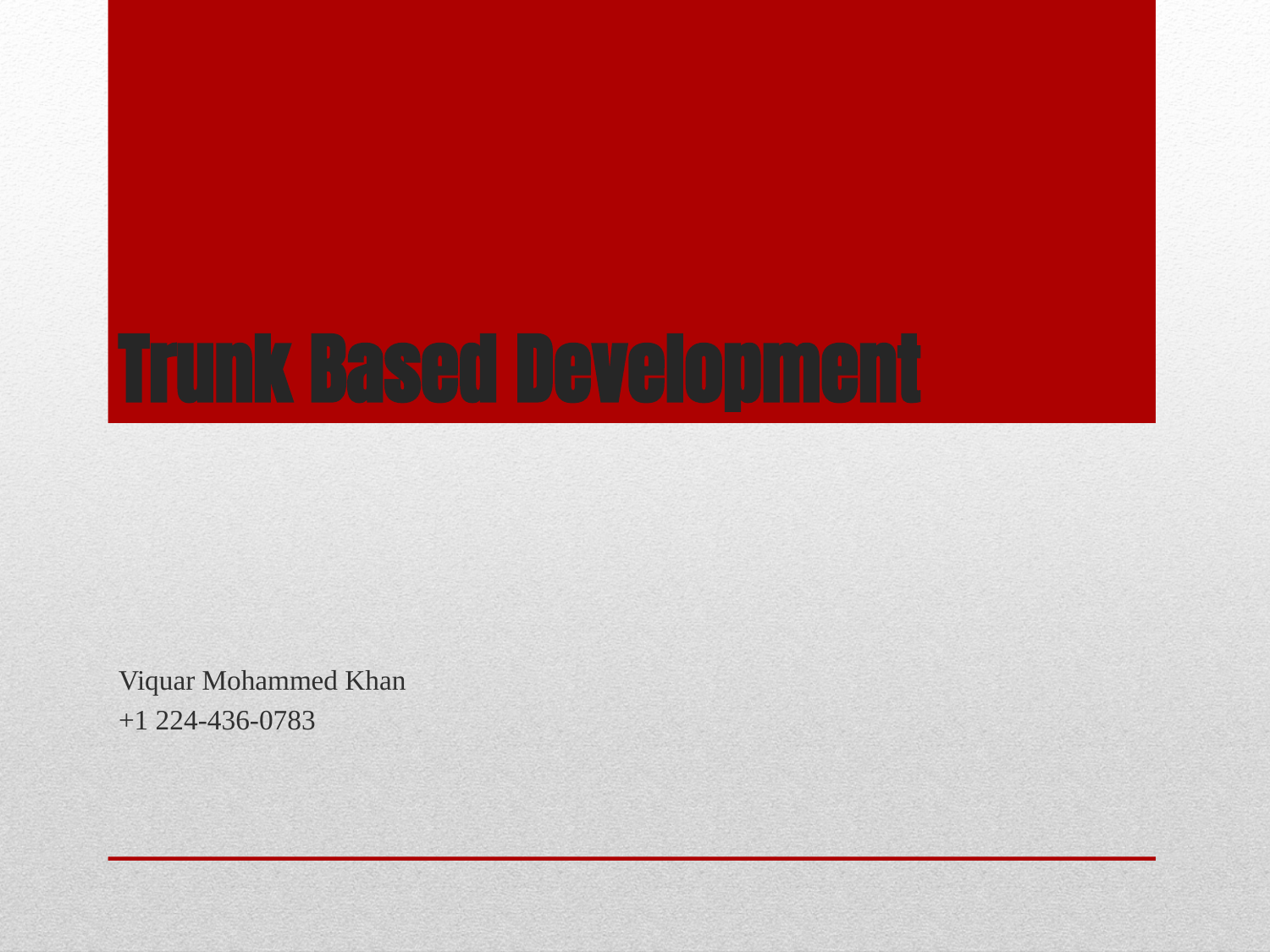

# Trunk Based Development
Viquar Mohammed Khan
+1 224-436-0783